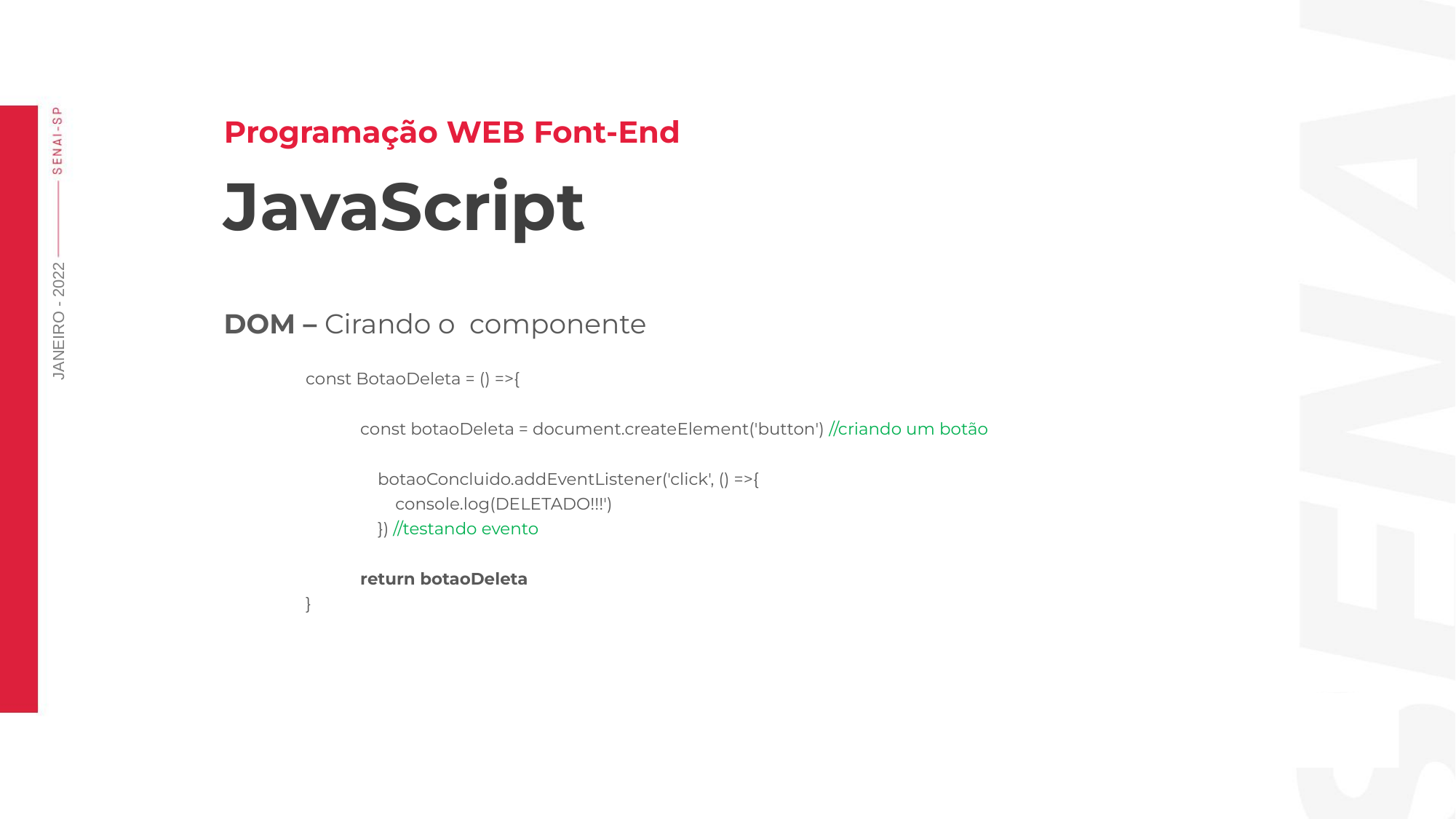

Programação WEB Font-End
JavaScript
DOM – Cirando o  componente

const BotaoDeleta = () =>{

const botaoDeleta = document.createElement('button') //criando um botão

    botaoConcluido.addEventListener('click', () =>{
        console.log(DELETADO!!!')
    }) //testando evento

return botaoDeleta
}
JANEIRO - 2022